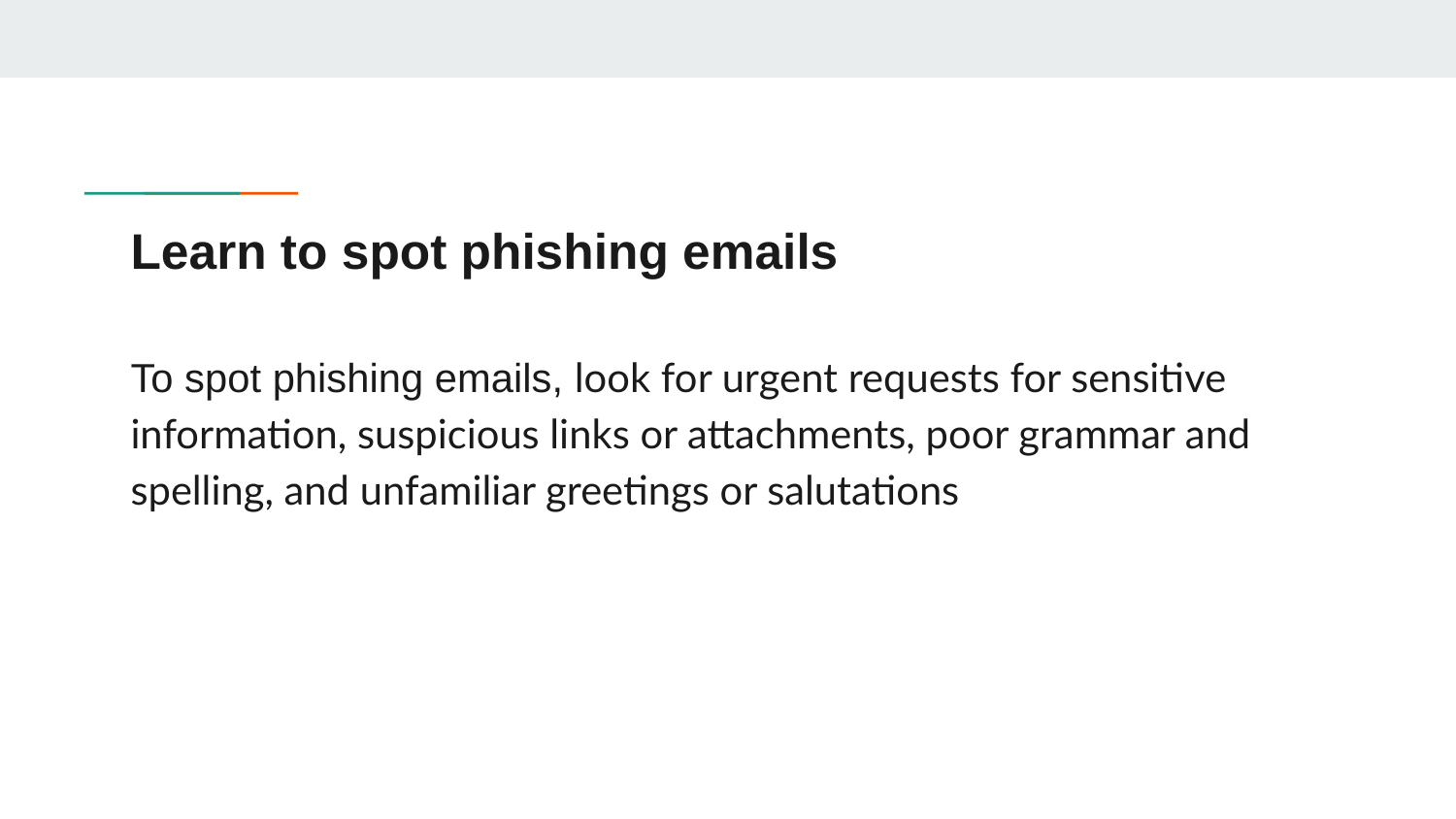

# Learn to spot phishing emails
To spot phishing emails, look for urgent requests for sensitive information, suspicious links or attachments, poor grammar and spelling, and unfamiliar greetings or salutations